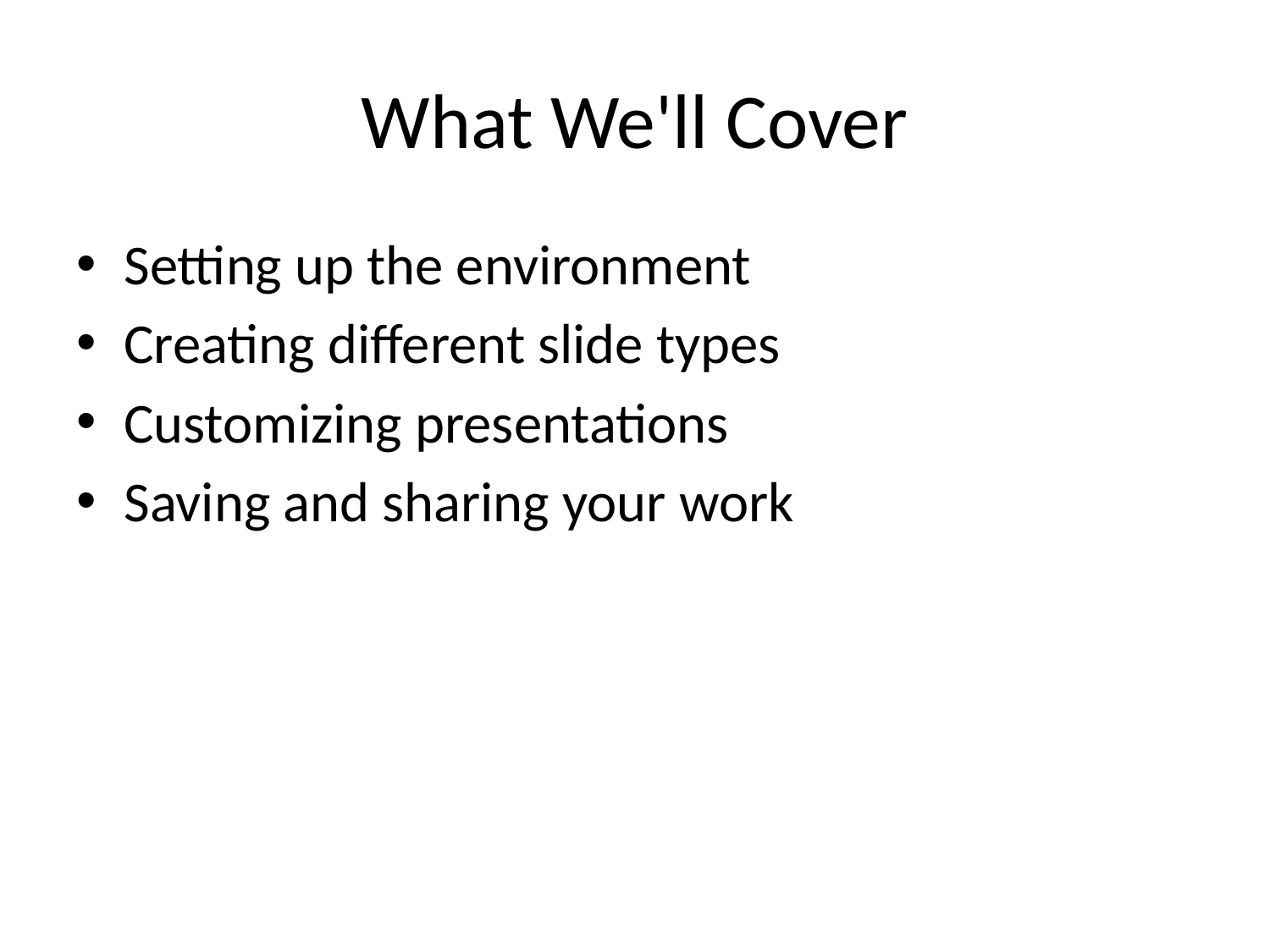

# What We'll Cover
Setting up the environment
Creating different slide types
Customizing presentations
Saving and sharing your work